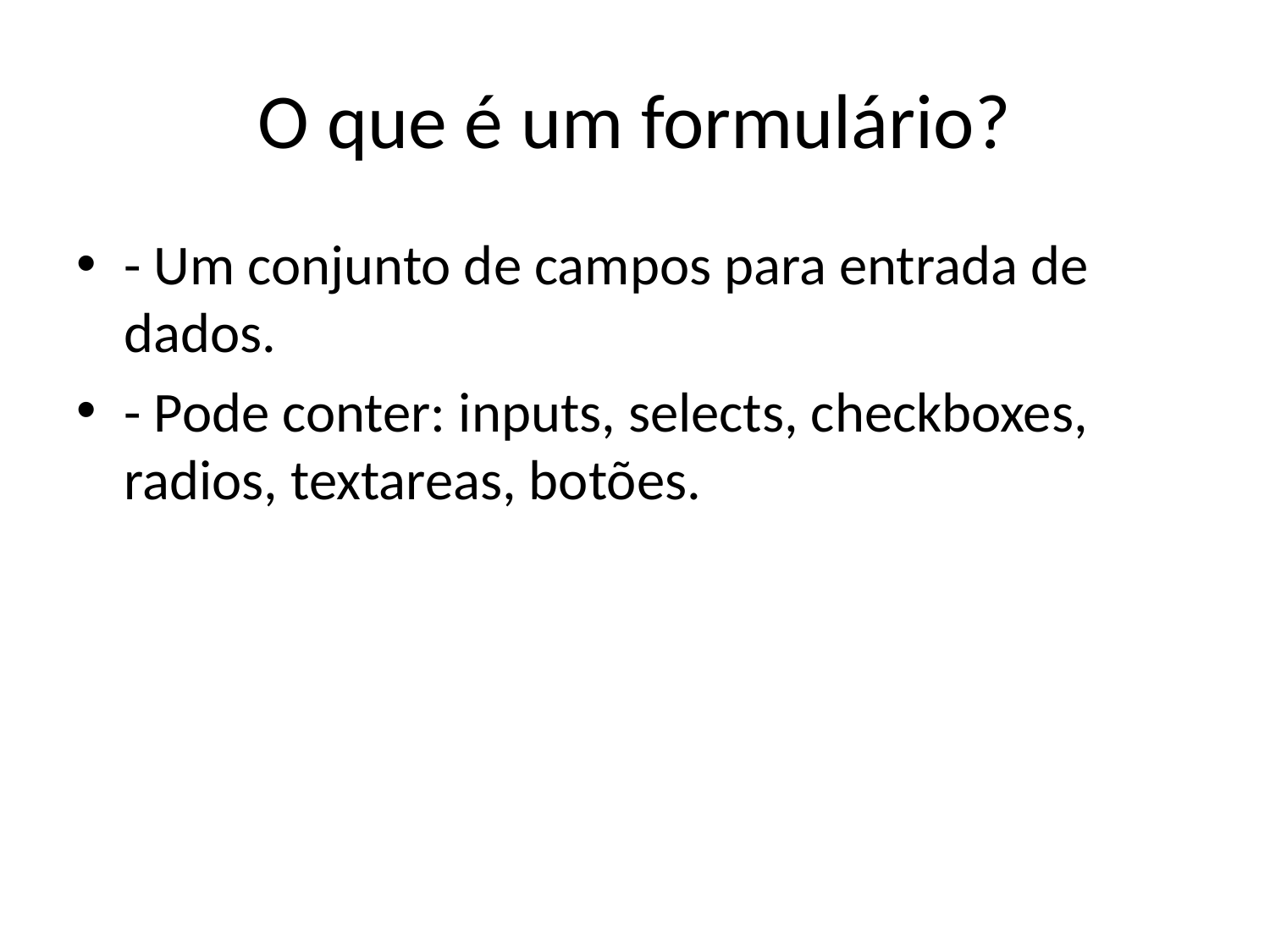

# O que é um formulário?
- Um conjunto de campos para entrada de dados.
- Pode conter: inputs, selects, checkboxes, radios, textareas, botões.